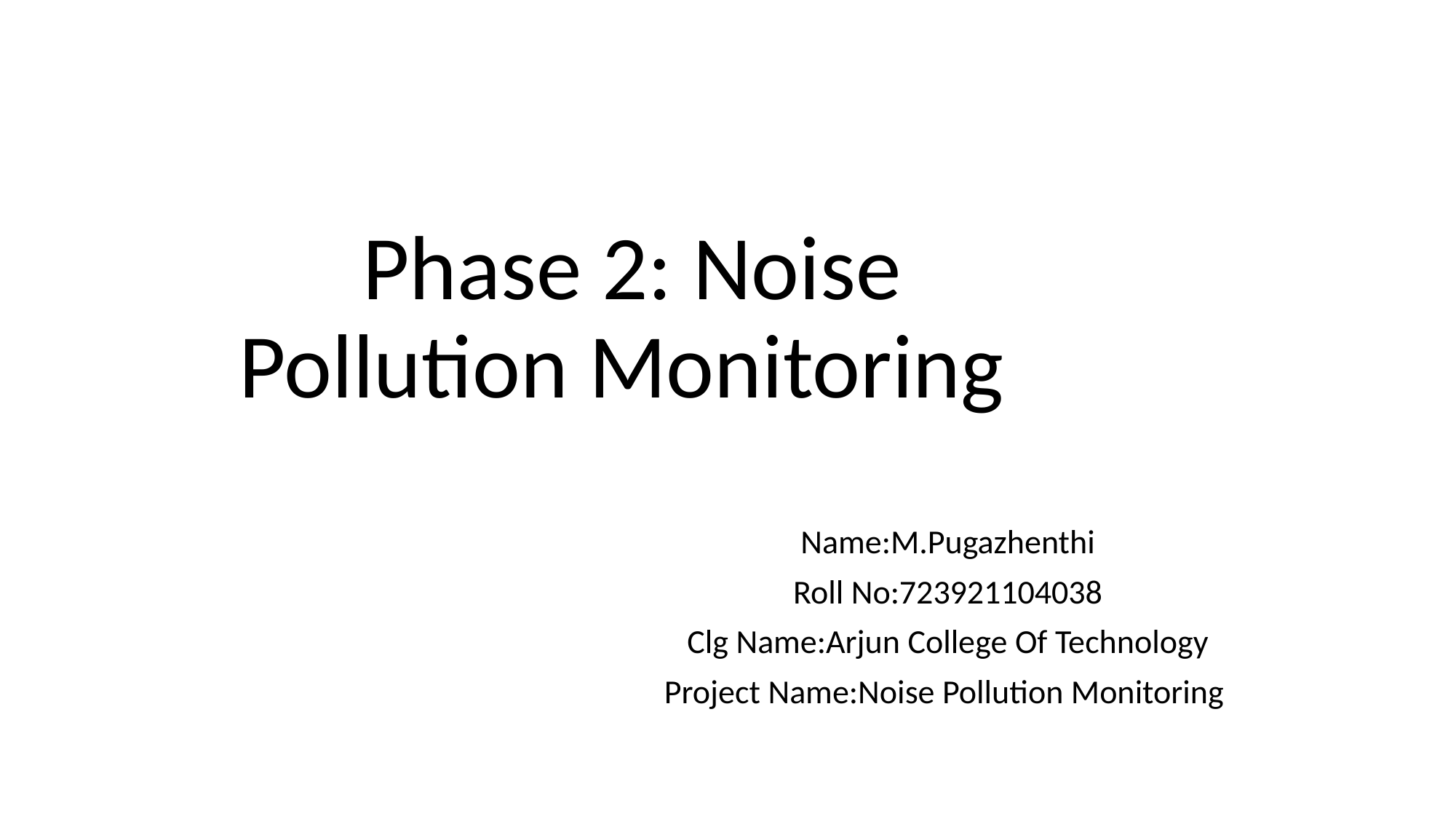

# Phase 2: Noise Pollution Monitoring
Name:M.Pugazhenthi
Roll No:723921104038
Clg Name:Arjun College Of Technology
Project Name:Noise Pollution Monitoring